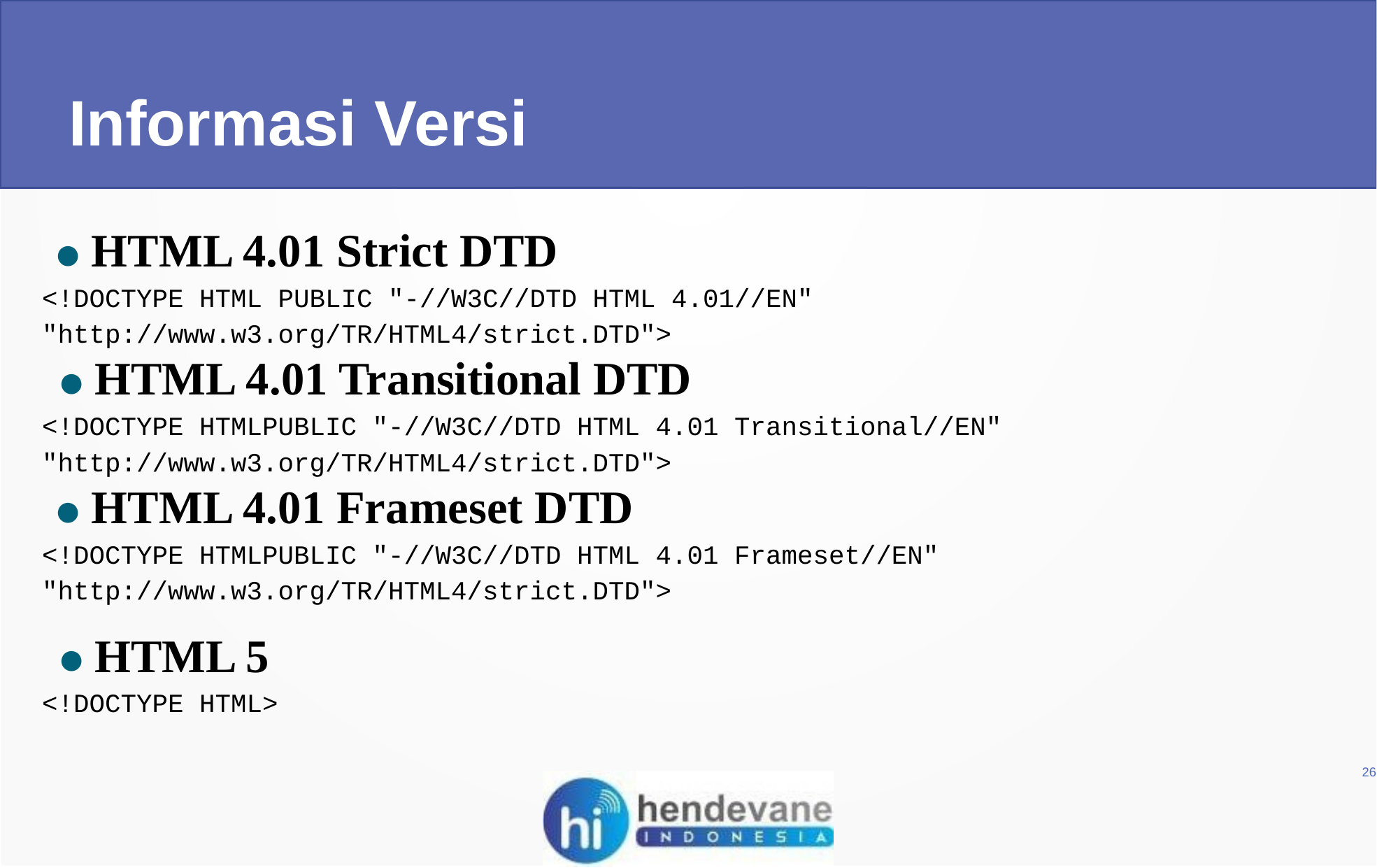

Informasi Versi
HTML 4.01 Strict DTD
<!DOCTYPE HTML PUBLIC "-//W3C//DTD HTML 4.01//EN"  "http://www.w3.org/TR/HTML4/strict.DTD">
HTML 4.01 Transitional DTD
<!DOCTYPE HTMLPUBLIC "-//W3C//DTD HTML 4.01 Transitional//EN"  "http://www.w3.org/TR/HTML4/strict.DTD">
HTML 4.01 Frameset DTD
<!DOCTYPE HTMLPUBLIC "-//W3C//DTD HTML 4.01 Frameset//EN"  "http://www.w3.org/TR/HTML4/strict.DTD">
HTML 5
<!DOCTYPE HTML>
26